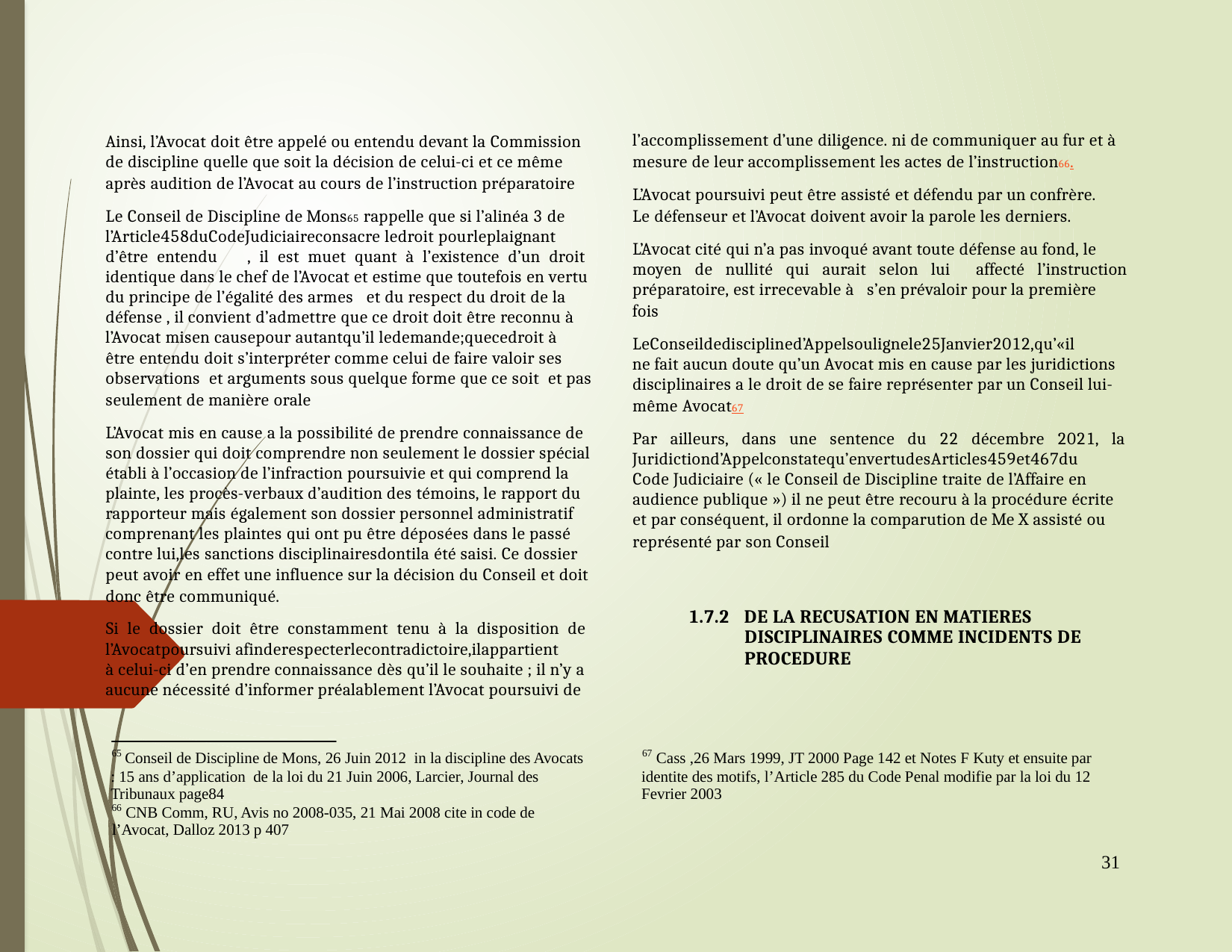

l’accomplissement d’une diligence. ni de communiquer au fur et à
mesure de leur accomplissement les actes de l’instruction66.
L’Avocat poursuivi peut être assisté et défendu par un confrère.
Le défenseur et l’Avocat doivent avoir la parole les derniers.
L’Avocat cité qui n’a pas invoqué avant toute défense au fond, le
moyen   de   nullité   qui   aurait   selon   lui      affecté   l’instruction
préparatoire, est irrecevable à   s’en prévaloir pour la première
fois
LeConseildedisciplined’Appelsoulignele25Janvier2012,qu’«il
ne fait aucun doute qu’un Avocat mis en cause par les juridictions
disciplinaires a le droit de se faire représenter par un Conseil lui-
même Avocat67
Par   ailleurs,   dans   une   sentence   du   22   décembre   2021,   la
Juridictiond’Appelconstatequ’envertudesArticles459et467du
Code Judiciaire (« le Conseil de Discipline traite de l’Affaire en
audience publique ») il ne peut être recouru à la procédure écrite
et par conséquent, il ordonne la comparution de Me X assisté ou
représenté par son Conseil

	1.7.2   DE LA RECUSATION EN MATIERES
		DISCIPLINAIRES COMME INCIDENTS DE
		PROCEDURE
Ainsi, l’Avocat doit être appelé ou entendu devant la Commission
de discipline quelle que soit la décision de celui-ci et ce même
après audition de l’Avocat au cours de l’instruction préparatoire
Le Conseil de Discipline de Mons65 rappelle que si l’alinéa 3 de
l’Article458duCodeJudiciaireconsacre ledroit pourleplaignant
d’être  entendu       ,  il  est  muet  quant  à  l’existence  d’un  droit
identique dans le chef de l’Avocat et estime que toutefois en vertu
du principe de l’égalité des armes   et du respect du droit de la
défense , il convient d’admettre que ce droit doit être reconnu à
l’Avocat misen causepour autantqu’il ledemande;quecedroit à
être entendu doit s’interpréter comme celui de faire valoir ses
observations  et arguments sous quelque forme que ce soit  et pas
seulement de manière orale
L’Avocat mis en cause a la possibilité de prendre connaissance de
son dossier qui doit comprendre non seulement le dossier spécial
établi à l’occasion de l’infraction poursuivie et qui comprend la
plainte, les procès-verbaux d’audition des témoins, le rapport du
rapporteur mais également son dossier personnel administratif
comprenant les plaintes qui ont pu être déposées dans le passé
contre lui,les sanctions disciplinairesdontila été saisi. Ce dossier
peut avoir en effet une influence sur la décision du Conseil et doit
donc être communiqué.
Si  le  dossier  doit  être  constamment  tenu  à  la  disposition  de
l’Avocatpoursuivi afinderespecterlecontradictoire,ilappartient
à celui-ci d’en prendre connaissance dès qu’il le souhaite ; il n’y a
aucune nécessité d’informer préalablement l’Avocat poursuivi de

65
67
Conseil de Discipline de Mons, 26 Juin 2012  in la discipline des Avocats
Cass ,26 Mars 1999, JT 2000 Page 142 et Notes F Kuty et ensuite par
: 15 ans d’application  de la loi du 21 Juin 2006, Larcier, Journal des
Tribunaux page84
identite des motifs, l’Article 285 du Code Penal modifie par la loi du 12
Fevrier 2003
66
CNB Comm, RU, Avis no 2008-035, 21 Mai 2008 cite in code de
l’Avocat, Dalloz 2013 p 407
31